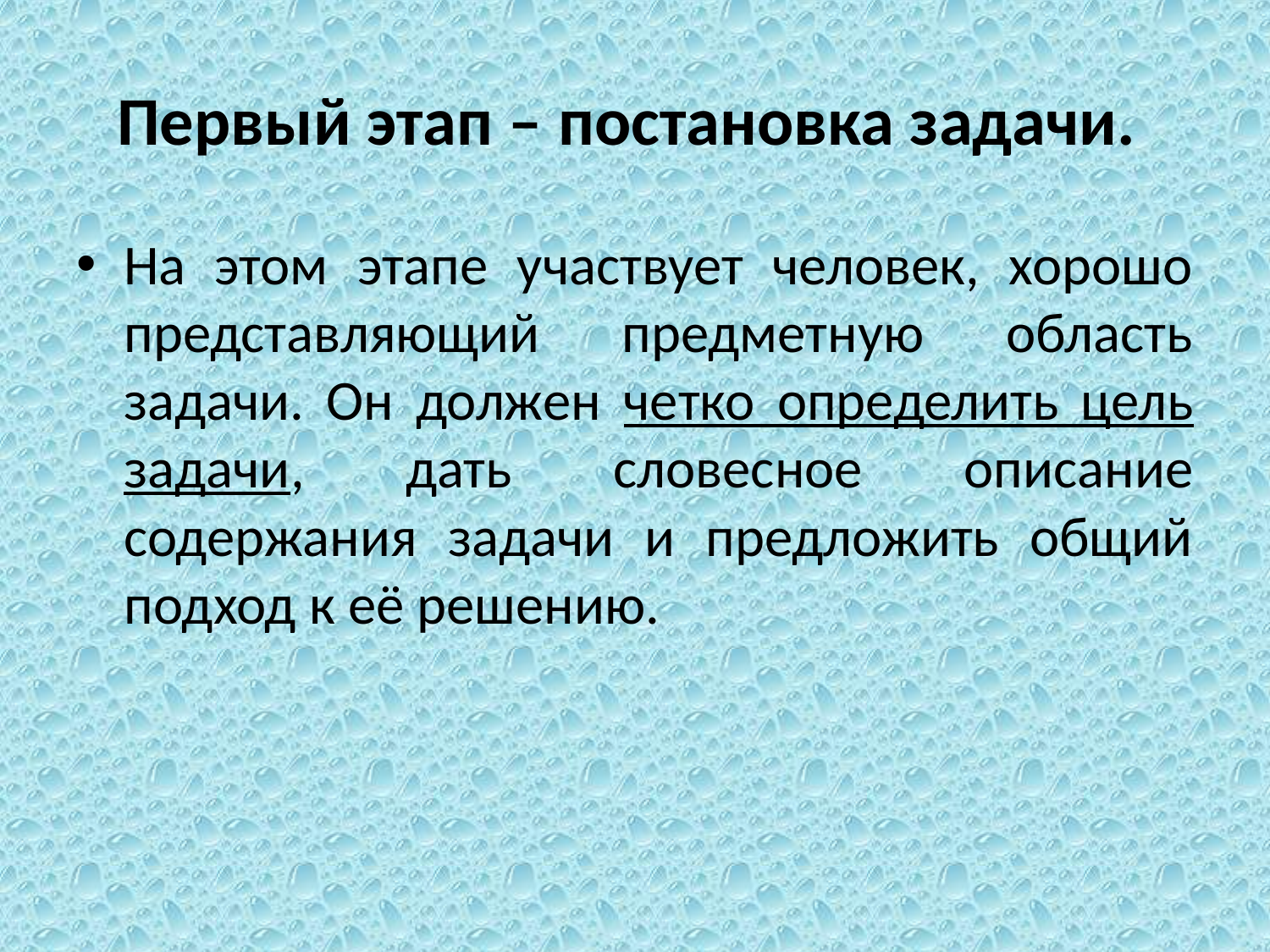

# Первый этап – постановка задачи.
На этом этапе участвует человек, хорошо представляющий предметную область задачи. Он должен четко определить цель задачи, дать словесное описание содержания задачи и предложить общий подход к её решению.